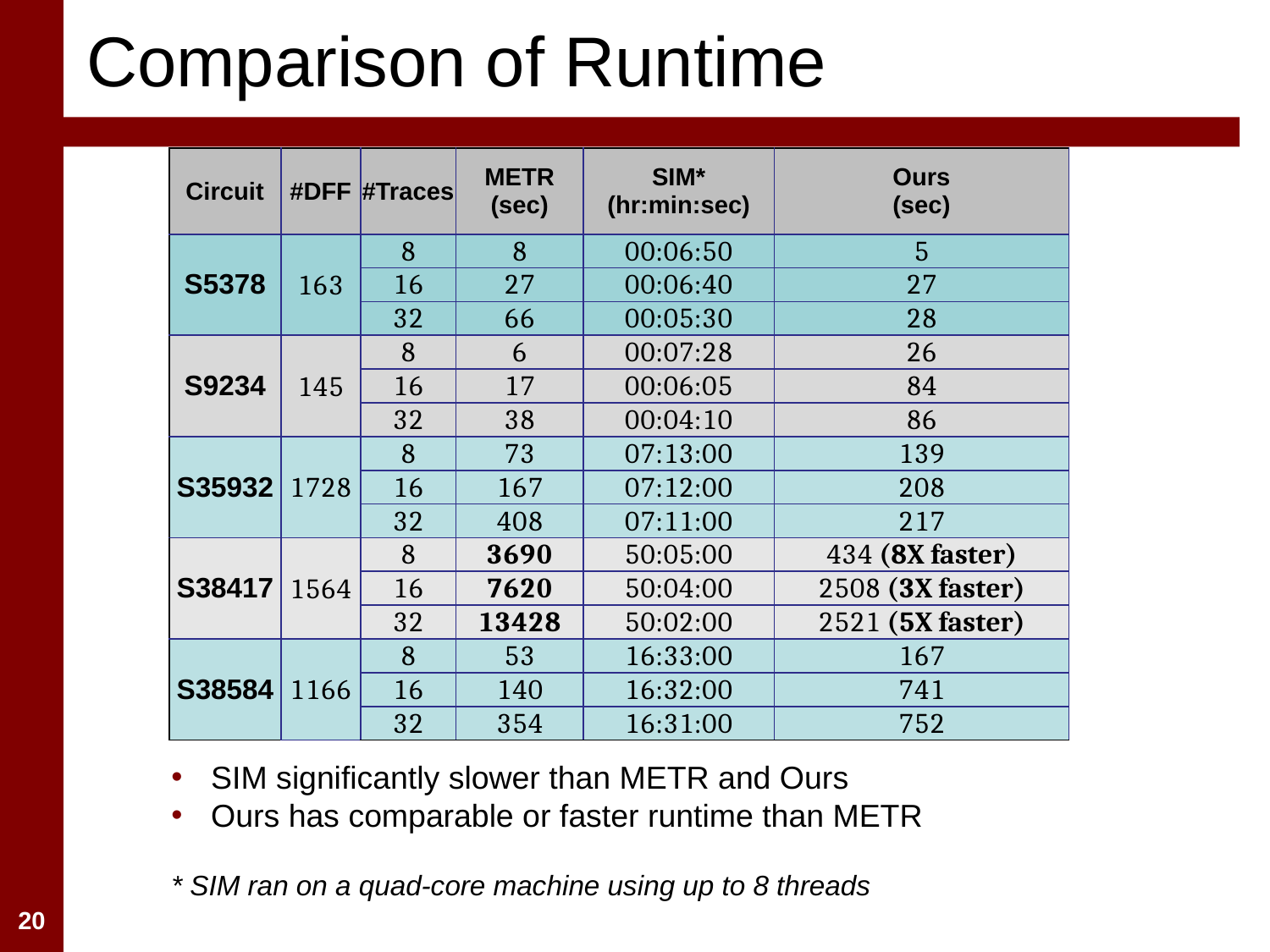

Comparison of Runtime
| Circuit | #DFF | #Traces | METR (sec) | SIM\* (hr:min:sec) | Ours (sec) |
| --- | --- | --- | --- | --- | --- |
| S5378 | 163 | 8 | 8 | 00:06:50 | 5 |
|  |  | 16 | 27 | 00:06:40 | 27 |
|  |  | 32 | 66 | 00:05:30 | 28 |
| S9234 | 145 | 8 | 6 | 00:07:28 | 26 |
|  |  | 16 | 17 | 00:06:05 | 84 |
|  |  | 32 | 38 | 00:04:10 | 86 |
| S35932 | 1728 | 8 | 73 | 07:13:00 | 139 |
|  |  | 16 | 167 | 07:12:00 | 208 |
|  |  | 32 | 408 | 07:11:00 | 217 |
| S38417 | 1564 | 8 | 3690 | 50:05:00 | 434 (8X faster) |
|  |  | 16 | 7620 | 50:04:00 | 2508 (3X faster) |
|  |  | 32 | 13428 | 50:02:00 | 2521 (5X faster) |
| S38584 | 1166 | 8 | 53 | 16:33:00 | 167 |
|  |  | 16 | 140 | 16:32:00 | 741 |
|  |  | 32 | 354 | 16:31:00 | 752 |
SIM significantly slower than METR and Ours
Ours has comparable or faster runtime than METR

* SIM ran on a quad-core machine using up to 8 threads